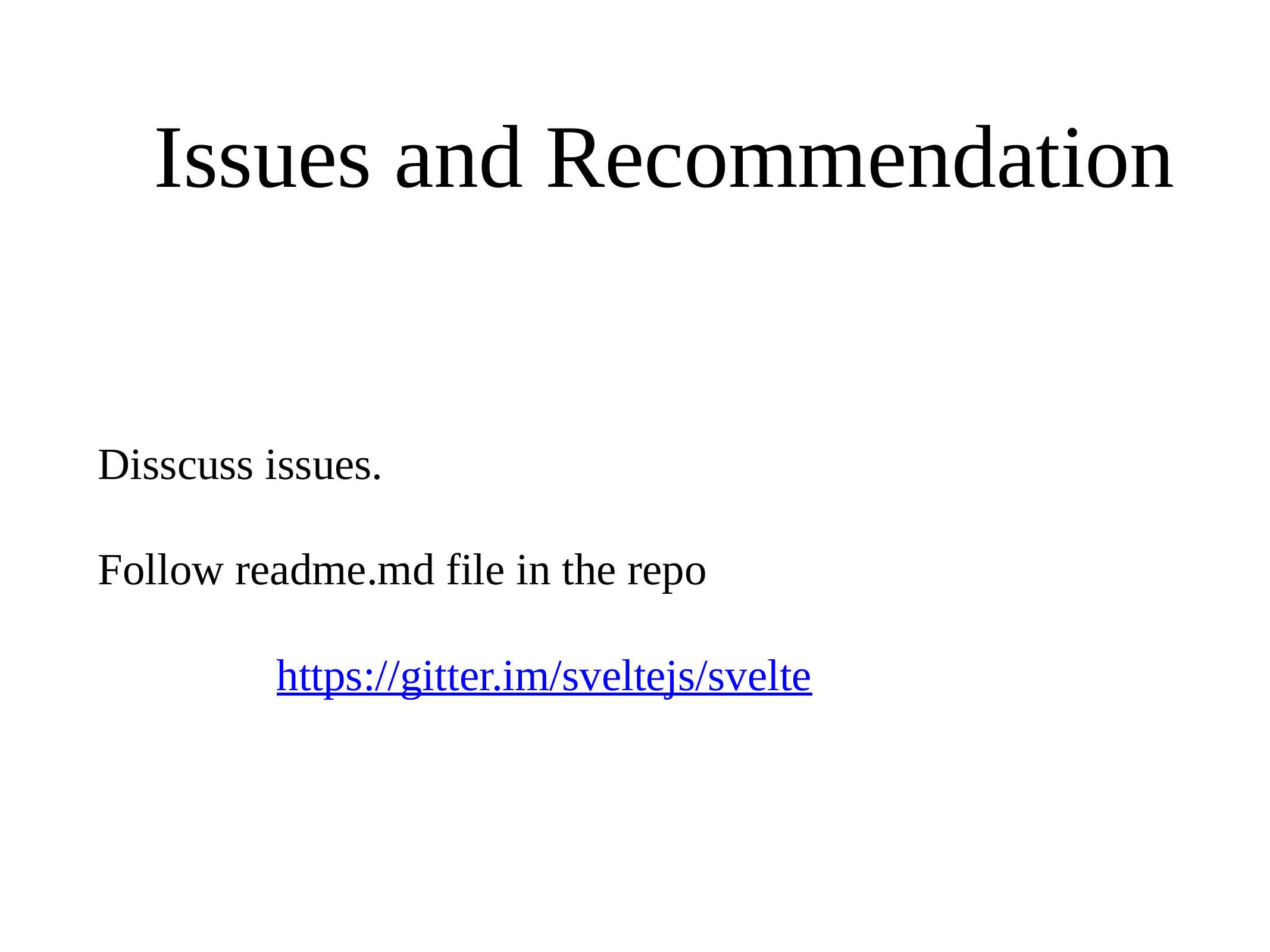

# Issues and Recommendation
Disscuss issues.
Follow readme.md file in the repo
https://gitter.im/sveltejs/svelte